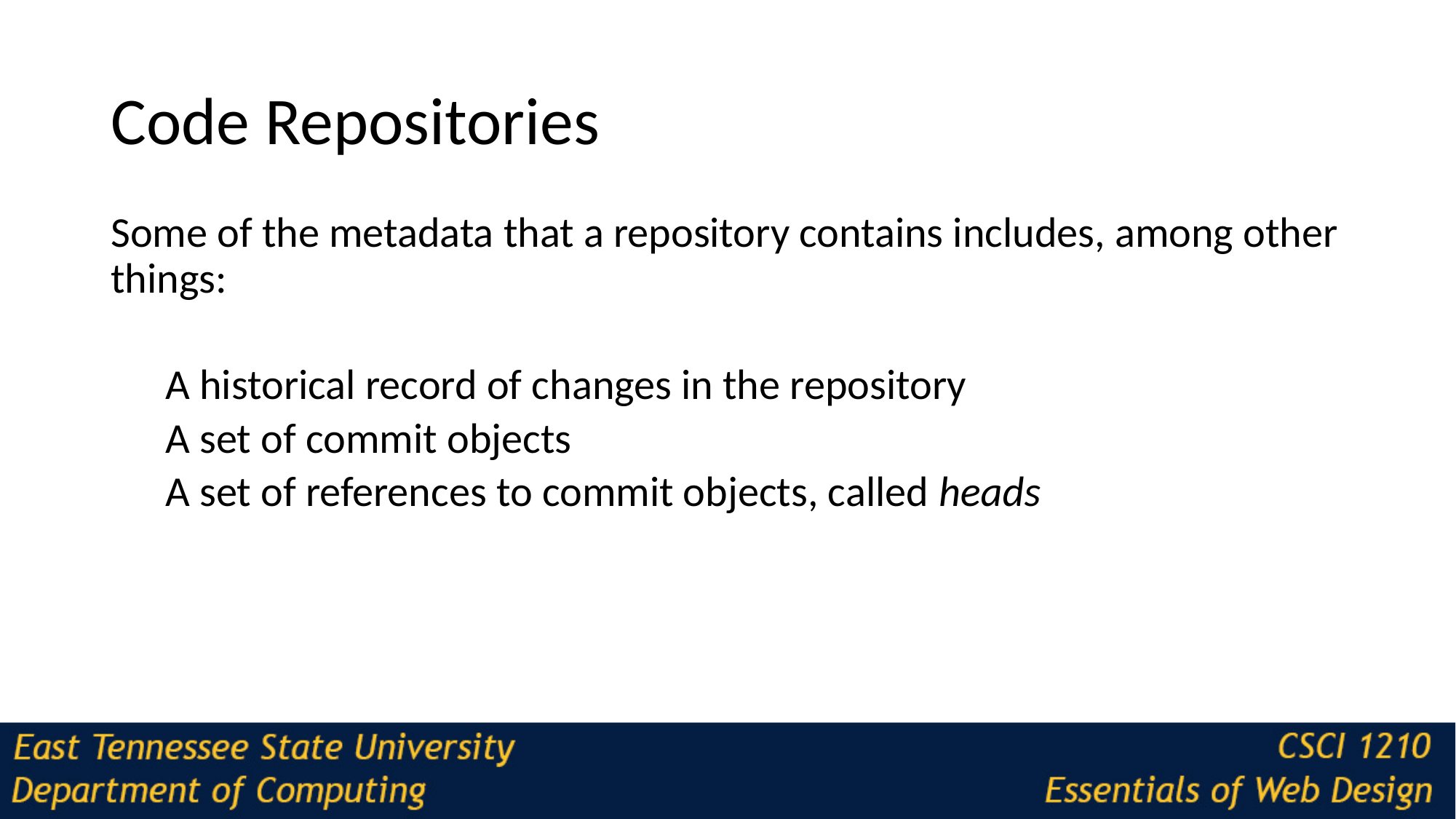

# Code Repositories
Some of the metadata that a repository contains includes, among other things:

A historical record of changes in the repository
A set of commit objects
A set of references to commit objects, called heads